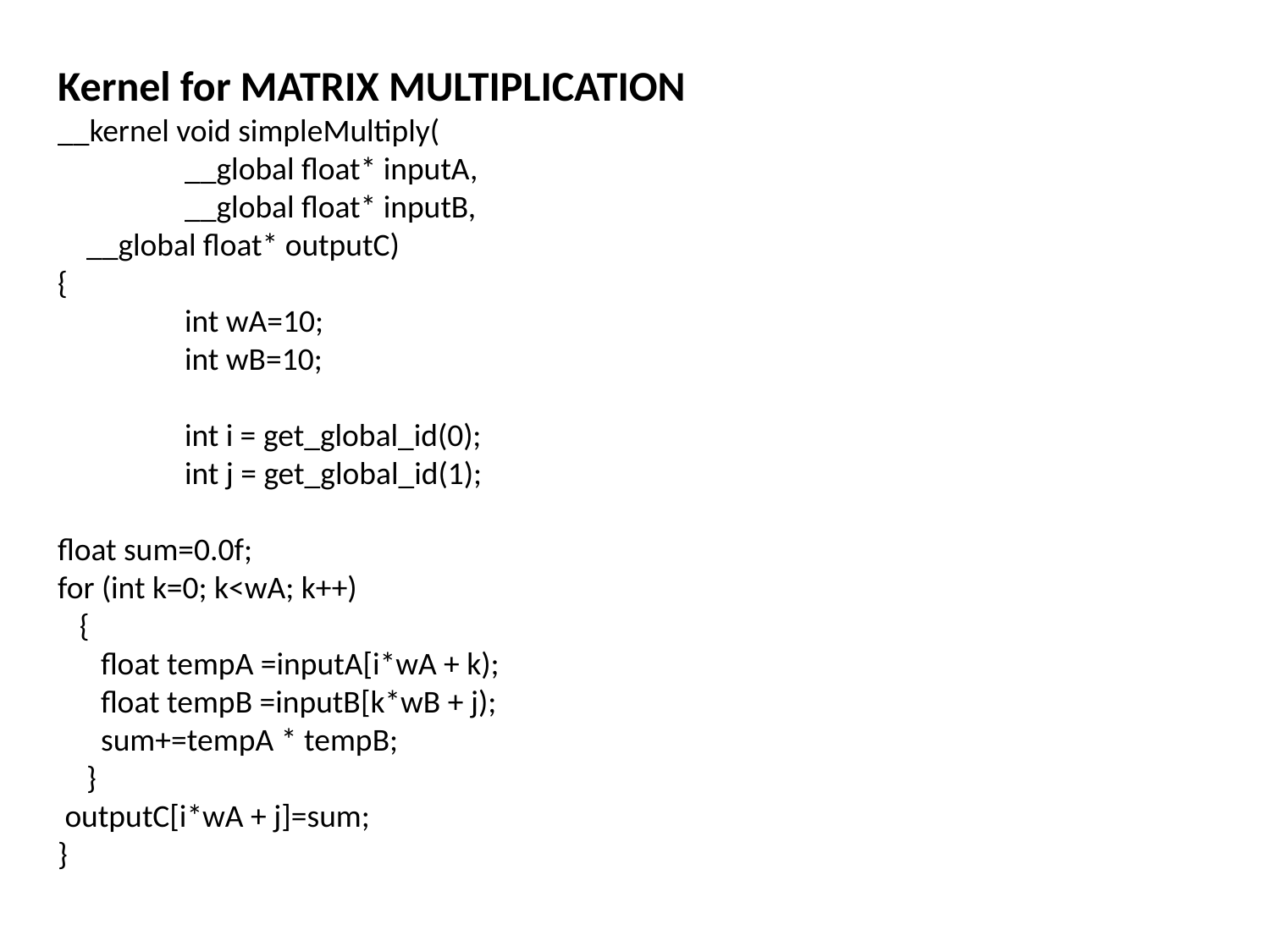

Kernel for MATRIX MULTIPLICATION
__kernel void simpleMultiply(
	__global float* inputA,
	__global float* inputB,
    __global float* outputC)
{
	int wA=10;
	int wB=10;

	int i = get_global_id(0);
	int j = get_global_id(1);

float sum=0.0f;
for (int k=0; k<wA; k++)
   {
      float tempA =inputA[i*wA + k);
      float tempB =inputB[k*wB + j);
      sum+=tempA * tempB;
    }
 outputC[i*wA + j]=sum;
}